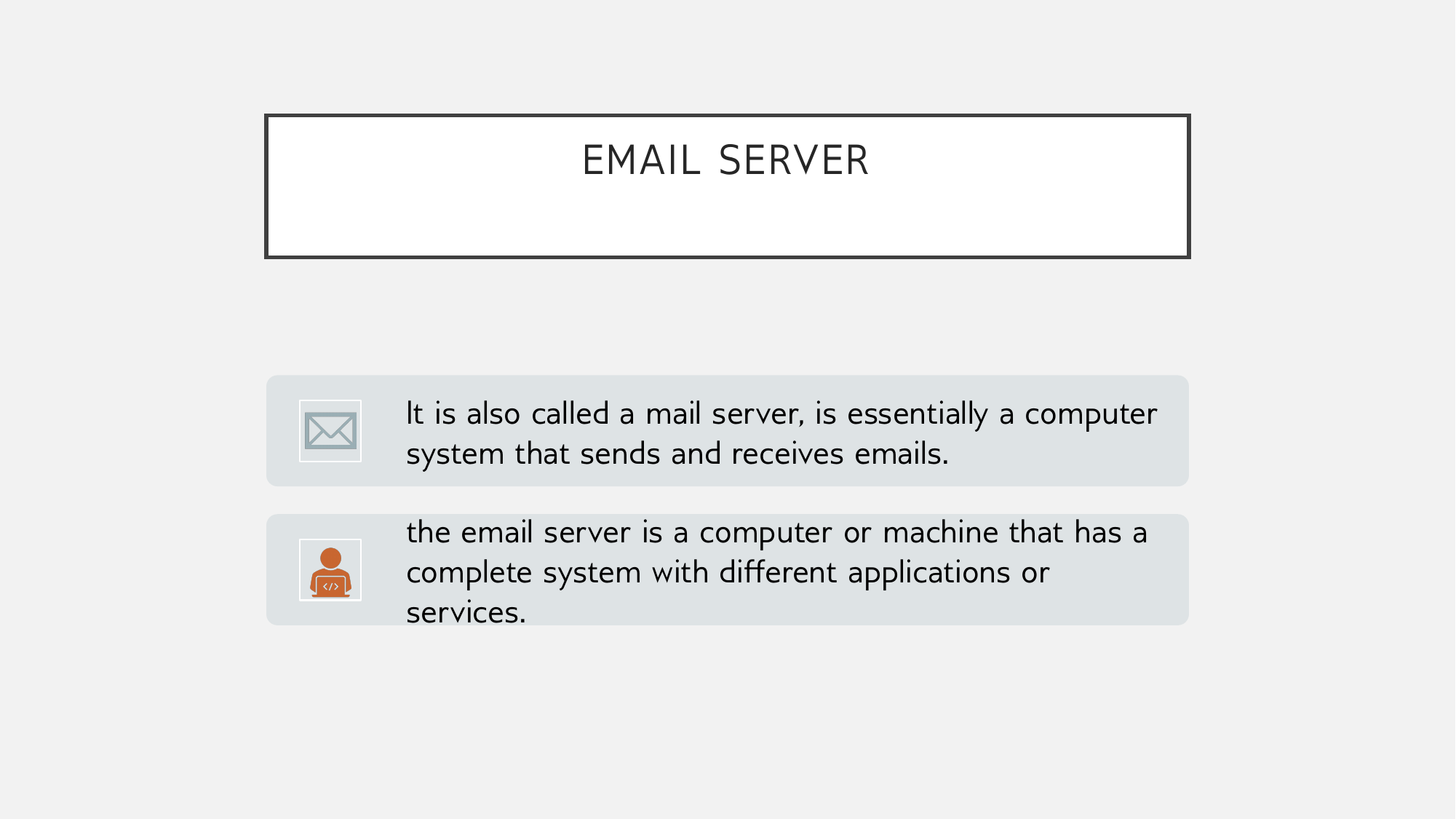

# Email Server
It is also called a mail server, is essentially a computer system that sends and receives emails.
the email server is a computer or machine that has a complete system with different applications or services.